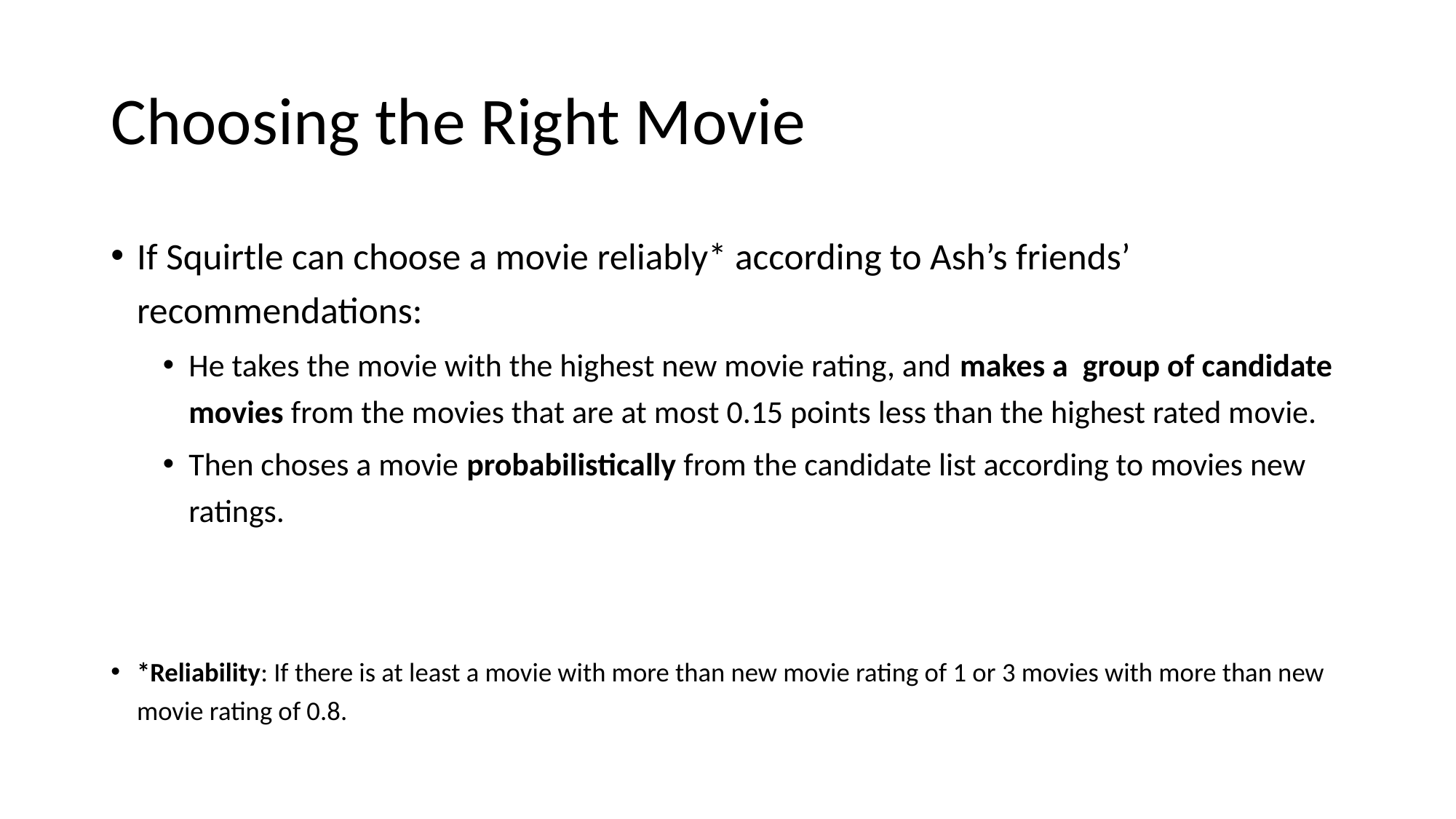

# Choosing the Right Movie
If Squirtle can choose a movie reliably* according to Ash’s friends’ recommendations:
He takes the movie with the highest new movie rating, and makes a  group of candidate movies from the movies that are at most 0.15 points less than the highest rated movie.
Then choses a movie probabilistically from the candidate list according to movies new ratings.

*Reliability: If there is at least a movie with more than new movie rating of 1 or 3 movies with more than new movie rating of 0.8.